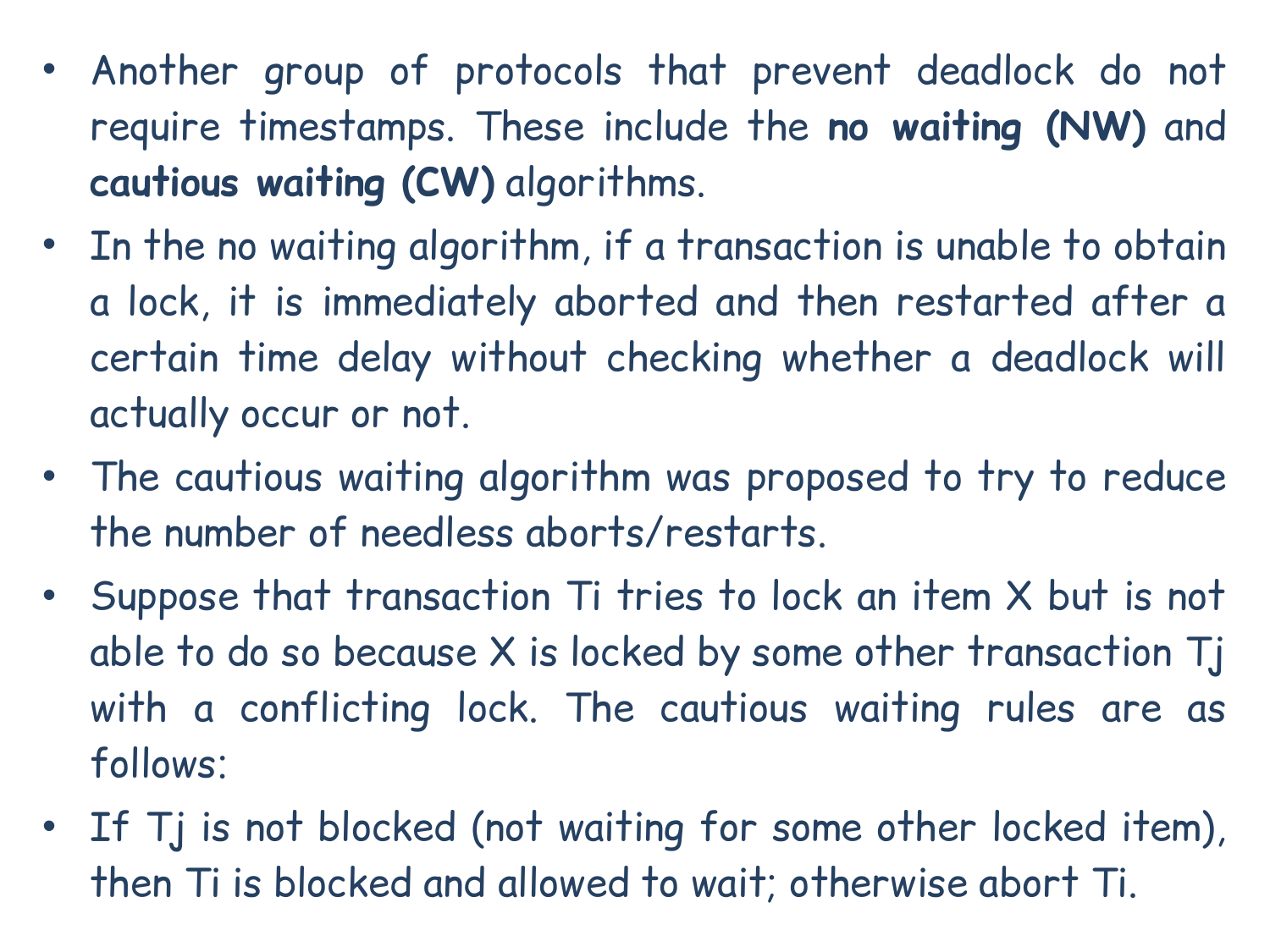

Another group of protocols that prevent deadlock do not require timestamps. These include the no waiting (NW) and cautious waiting (CW) algorithms.
In the no waiting algorithm, if a transaction is unable to obtain a lock, it is immediately aborted and then restarted after a certain time delay without checking whether a deadlock will actually occur or not.
The cautious waiting algorithm was proposed to try to reduce the number of needless aborts/restarts.
Suppose that transaction Ti tries to lock an item X but is not able to do so because X is locked by some other transaction Tj with a conflicting lock. The cautious waiting rules are as follows:
If Tj is not blocked (not waiting for some other locked item), then Ti is blocked and allowed to wait; otherwise abort Ti.